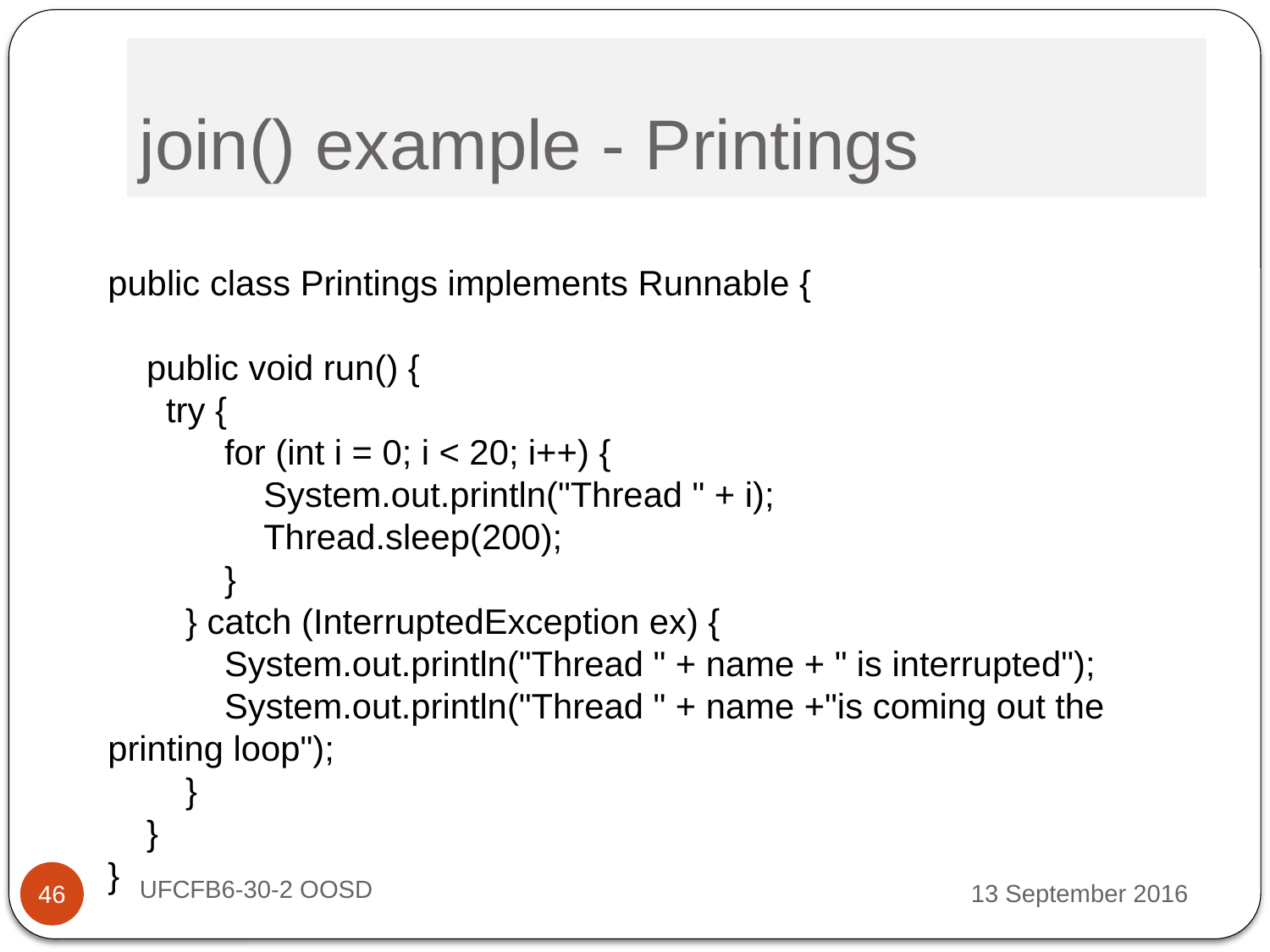

# join() example - Printings
public class Printings implements Runnable {

    public void run() {
      try {
            for (int i = 0; i < 20; i++) {
                System.out.println("Thread " + i);
                Thread.sleep(200);
            }
        } catch (InterruptedException ex) {
            System.out.println("Thread " + name + " is interrupted");
            System.out.println("Thread " + name +"is coming out the printing loop");
        }
    }
}
UFCFB6-30-2 OOSD
13 September 2016
46